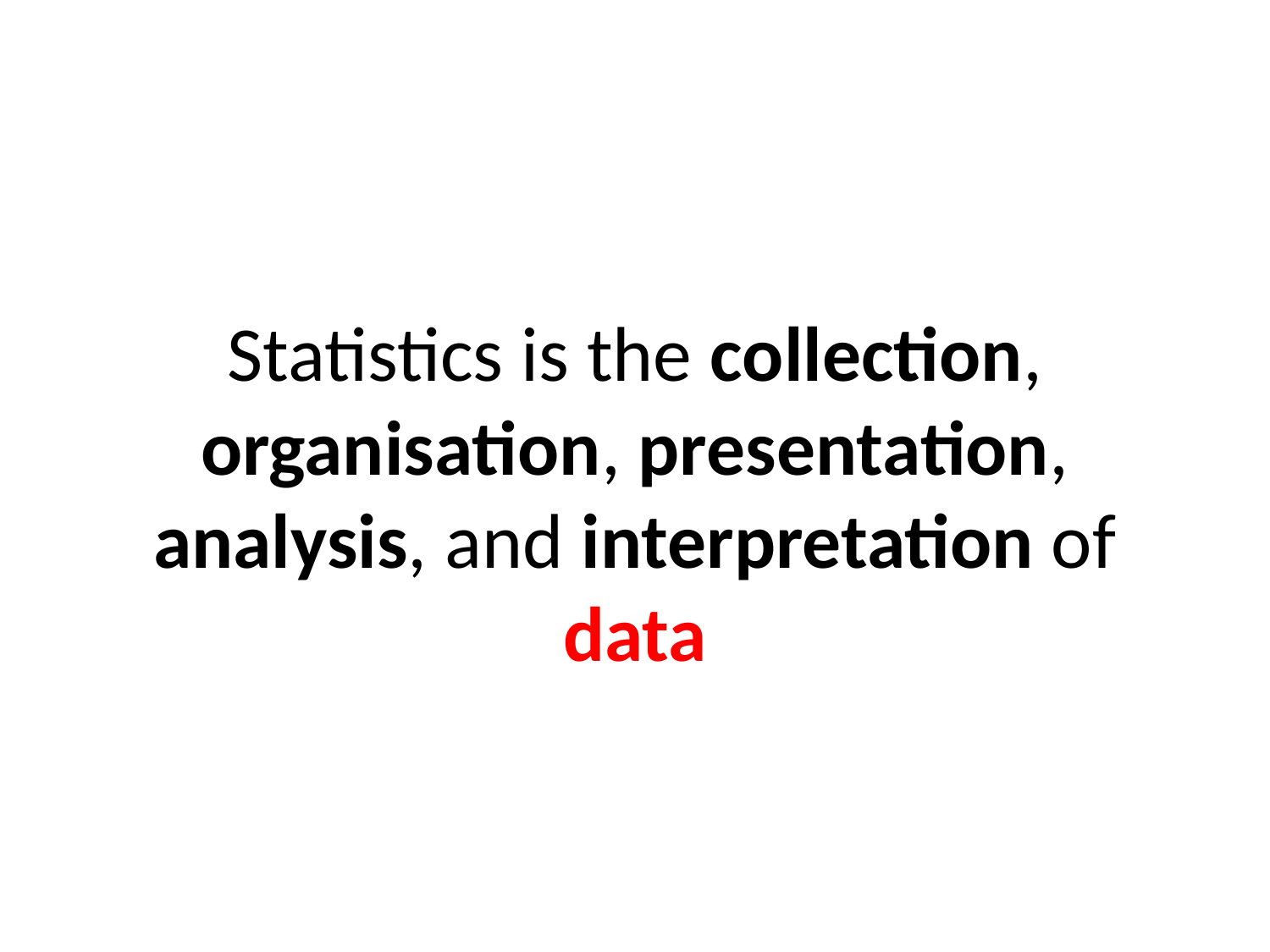

# Statistics is the collection, organisation, presentation, analysis, and interpretation of data